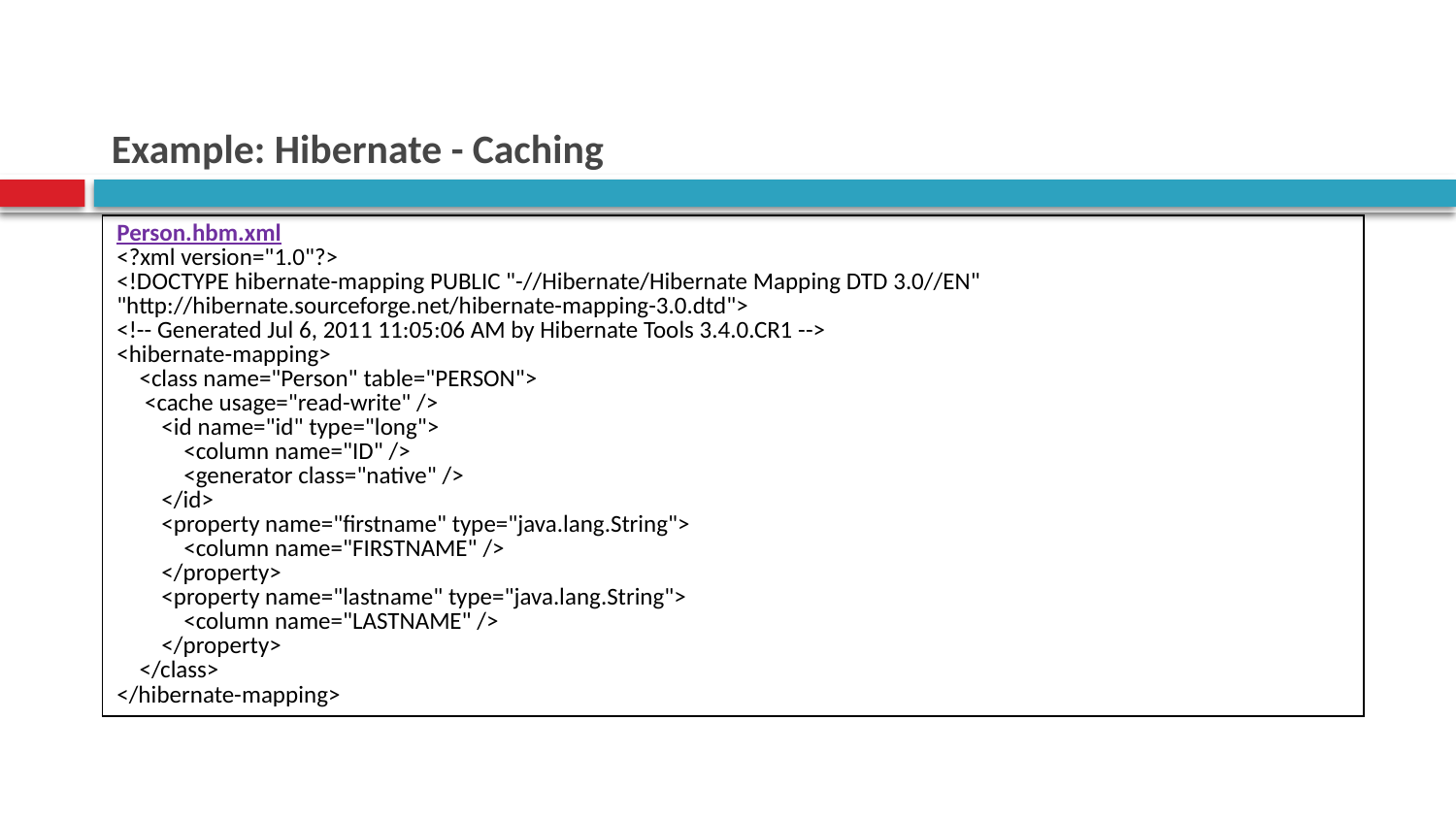

# Example: Hibernate - Caching
| Person.hbm.xml <?xml version="1.0"?> <!DOCTYPE hibernate-mapping PUBLIC "-//Hibernate/Hibernate Mapping DTD 3.0//EN" "http://hibernate.sourceforge.net/hibernate-mapping-3.0.dtd"> <!-- Generated Jul 6, 2011 11:05:06 AM by Hibernate Tools 3.4.0.CR1 --> <hibernate-mapping> <class name="Person" table="PERSON"> <cache usage="read-write" /> <id name="id" type="long"> <column name="ID" /> <generator class="native" /> </id> <property name="firstname" type="java.lang.String"> <column name="FIRSTNAME" /> </property> <property name="lastname" type="java.lang.String"> <column name="LASTNAME" /> </property> </class> </hibernate-mapping> |
| --- |